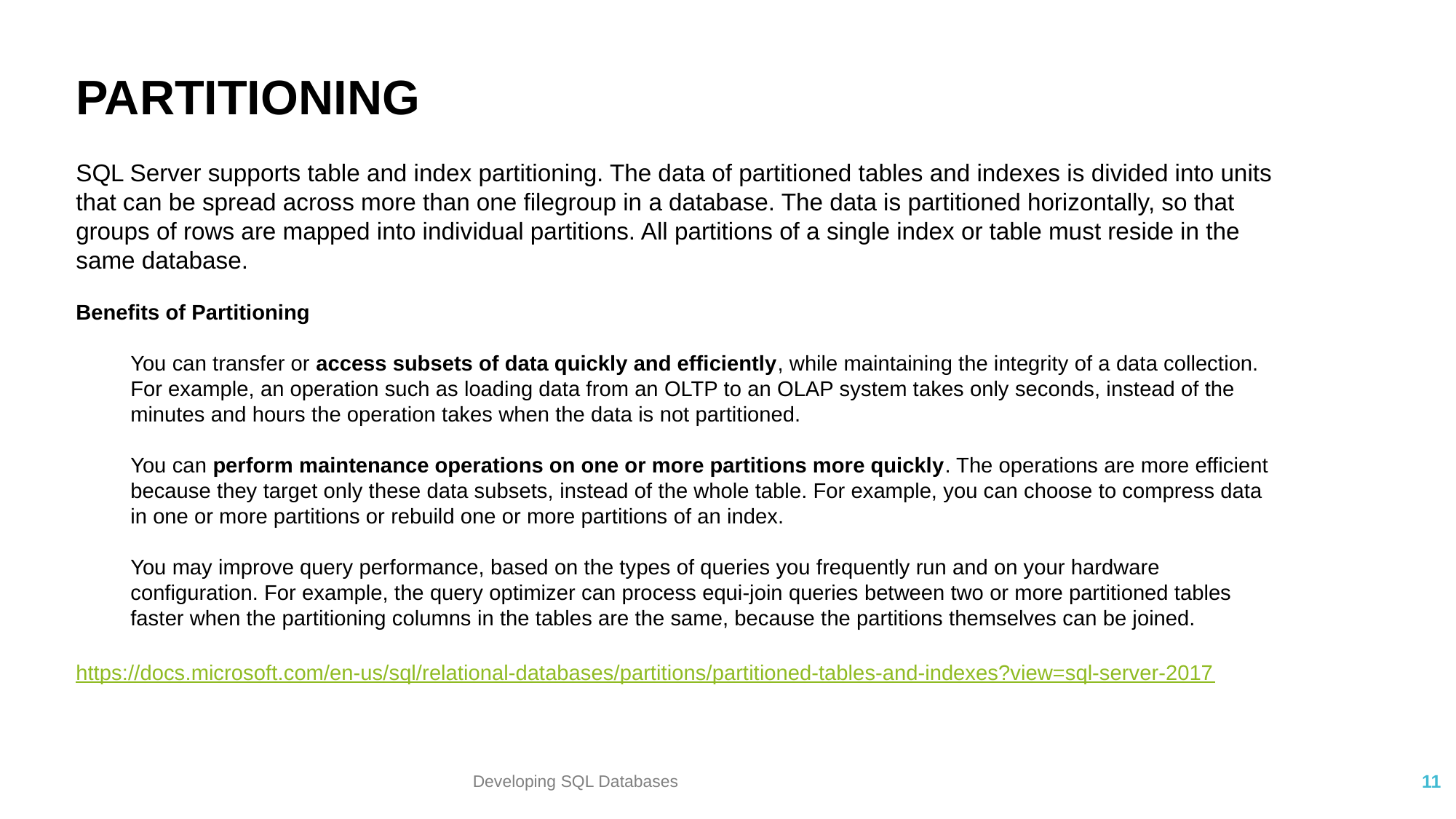

PARTITIONING

SQL Server supports table and index partitioning. The data of partitioned tables and indexes is divided into units that can be spread across more than one filegroup in a database. The data is partitioned horizontally, so that groups of rows are mapped into individual partitions. All partitions of a single index or table must reside in the same database.

Benefits of Partitioning

You can transfer or access subsets of data quickly and efficiently, while maintaining the integrity of a data collection. For example, an operation such as loading data from an OLTP to an OLAP system takes only seconds, instead of the minutes and hours the operation takes when the data is not partitioned.

You can perform maintenance operations on one or more partitions more quickly. The operations are more efficient because they target only these data subsets, instead of the whole table. For example, you can choose to compress data in one or more partitions or rebuild one or more partitions of an index.

You may improve query performance, based on the types of queries you frequently run and on your hardware configuration. For example, the query optimizer can process equi-join queries between two or more partitioned tables faster when the partitioning columns in the tables are the same, because the partitions themselves can be joined.

https://docs.microsoft.com/en-us/sql/relational-databases/partitions/partitioned-tables-and-indexes?view=sql-server-2017
Developing SQL Databases
11